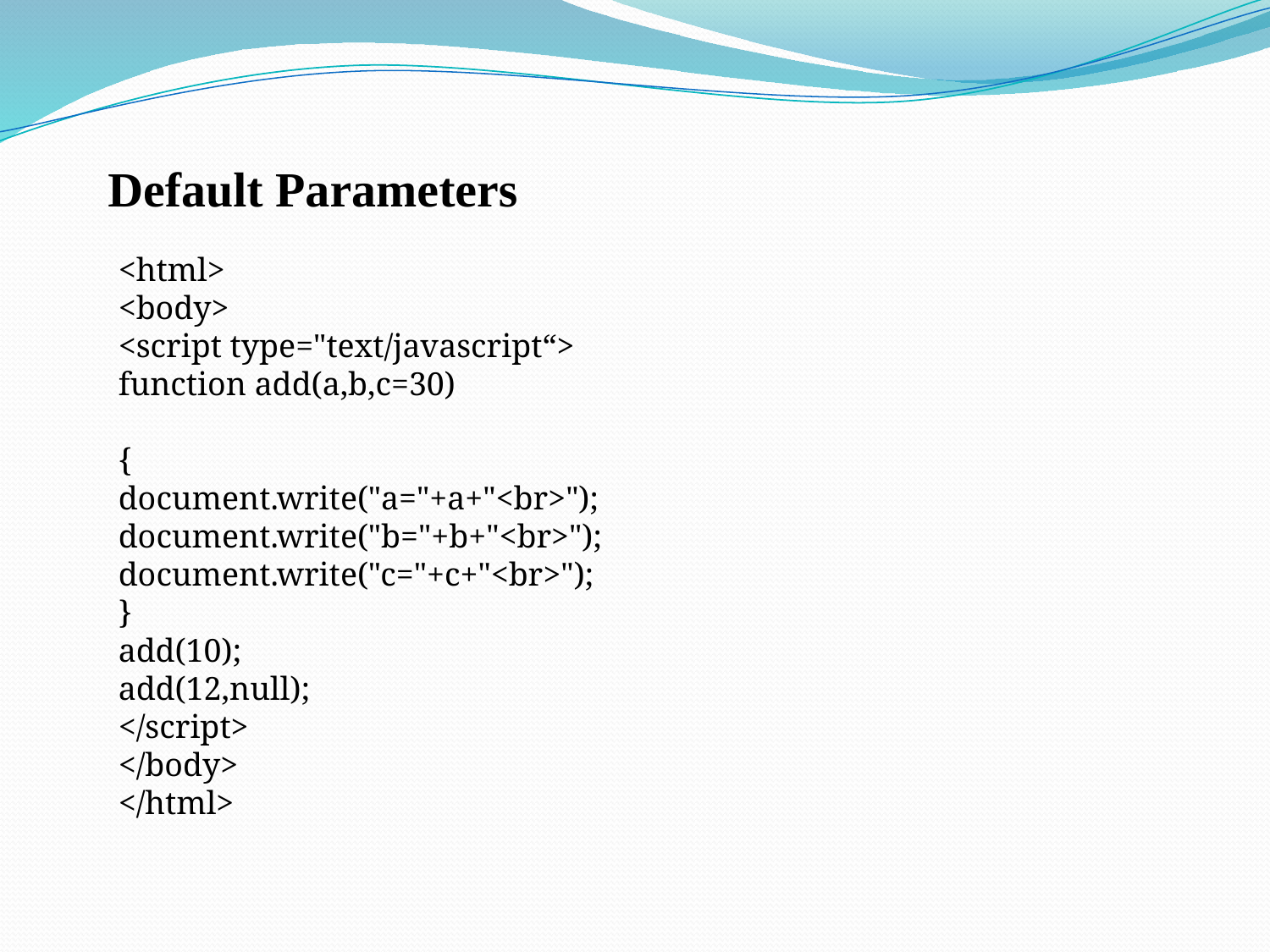

Default Parameters

<html>
<body>
<script type="text/javascript“>
function add(a,b,c=30)
{
document.write("a="+a+"<br>");
document.write("b="+b+"<br>");
document.write("c="+c+"<br>");
}
add(10);
add(12,null);
</script>
</body>
</html>